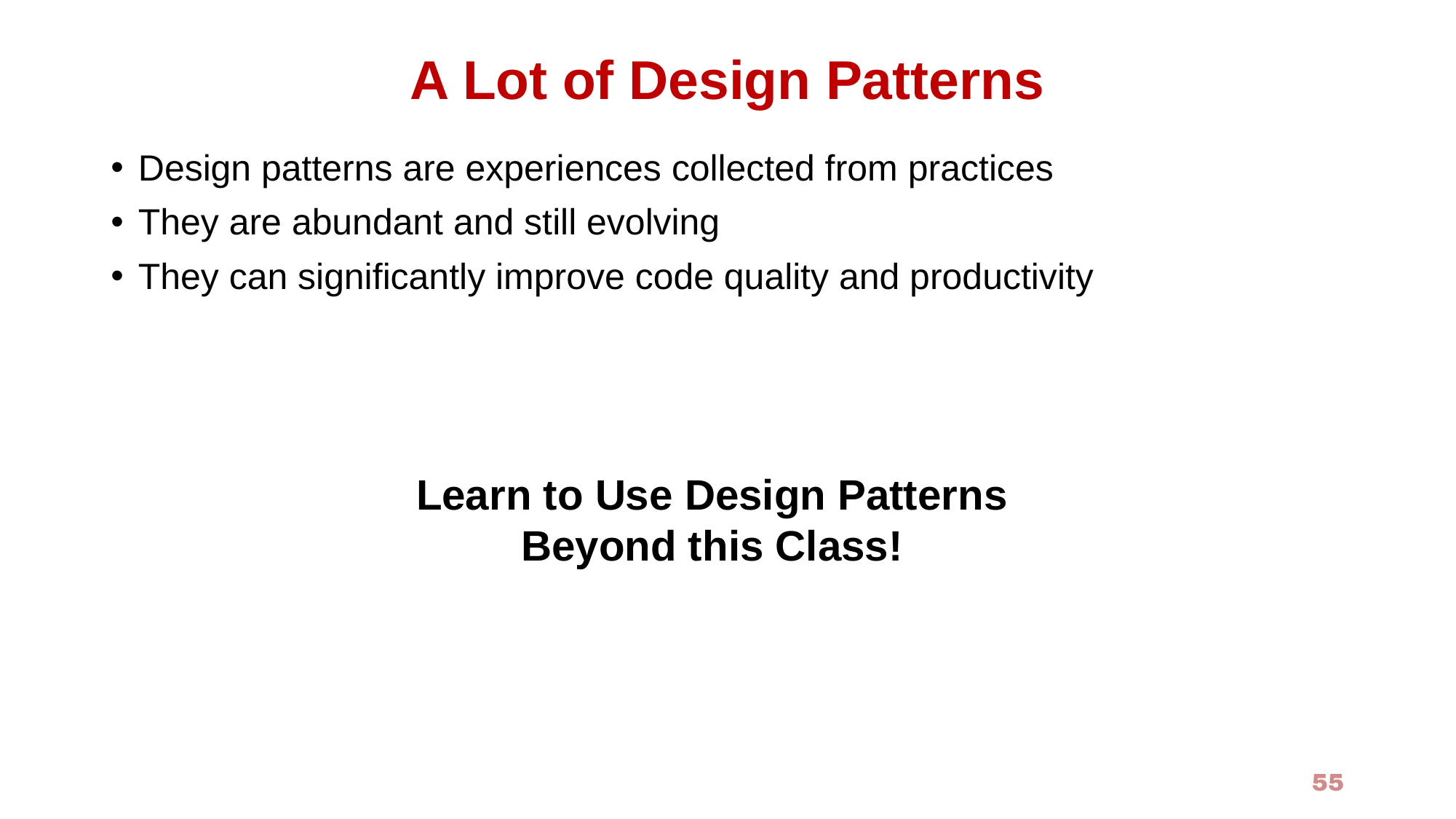

# A Lot of Design Patterns
Design patterns are experiences collected from practices
They are abundant and still evolving
They can significantly improve code quality and productivity
Learn to Use Design Patterns
Beyond this Class!
55